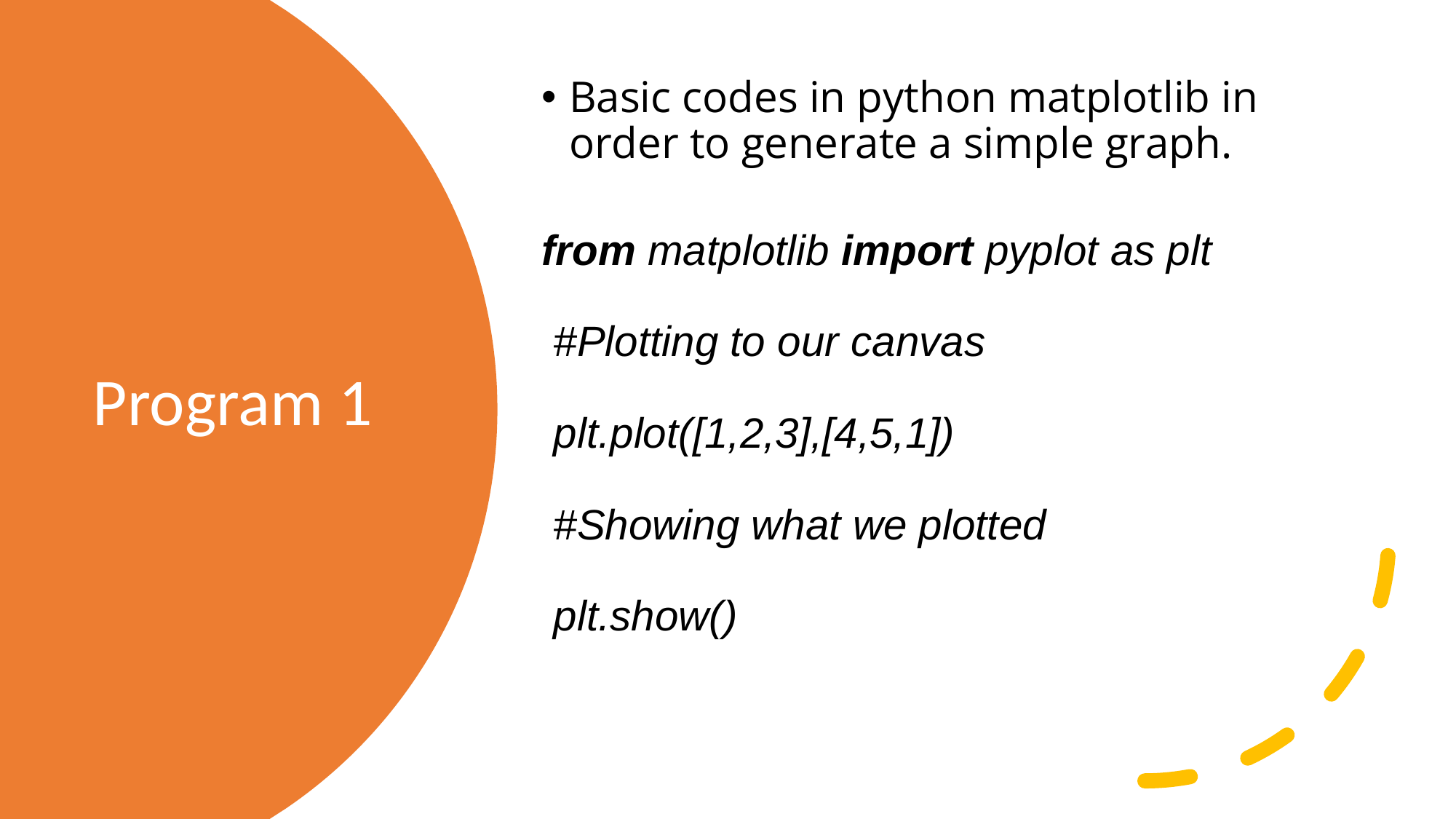

Basic codes in python matplotlib in order to generate a simple graph.

from matplotlib import pyplot as plt

 #Plotting to our canvas

 plt.plot([1,2,3],[4,5,1])

 #Showing what we plotted

 plt.show()

# Program 1